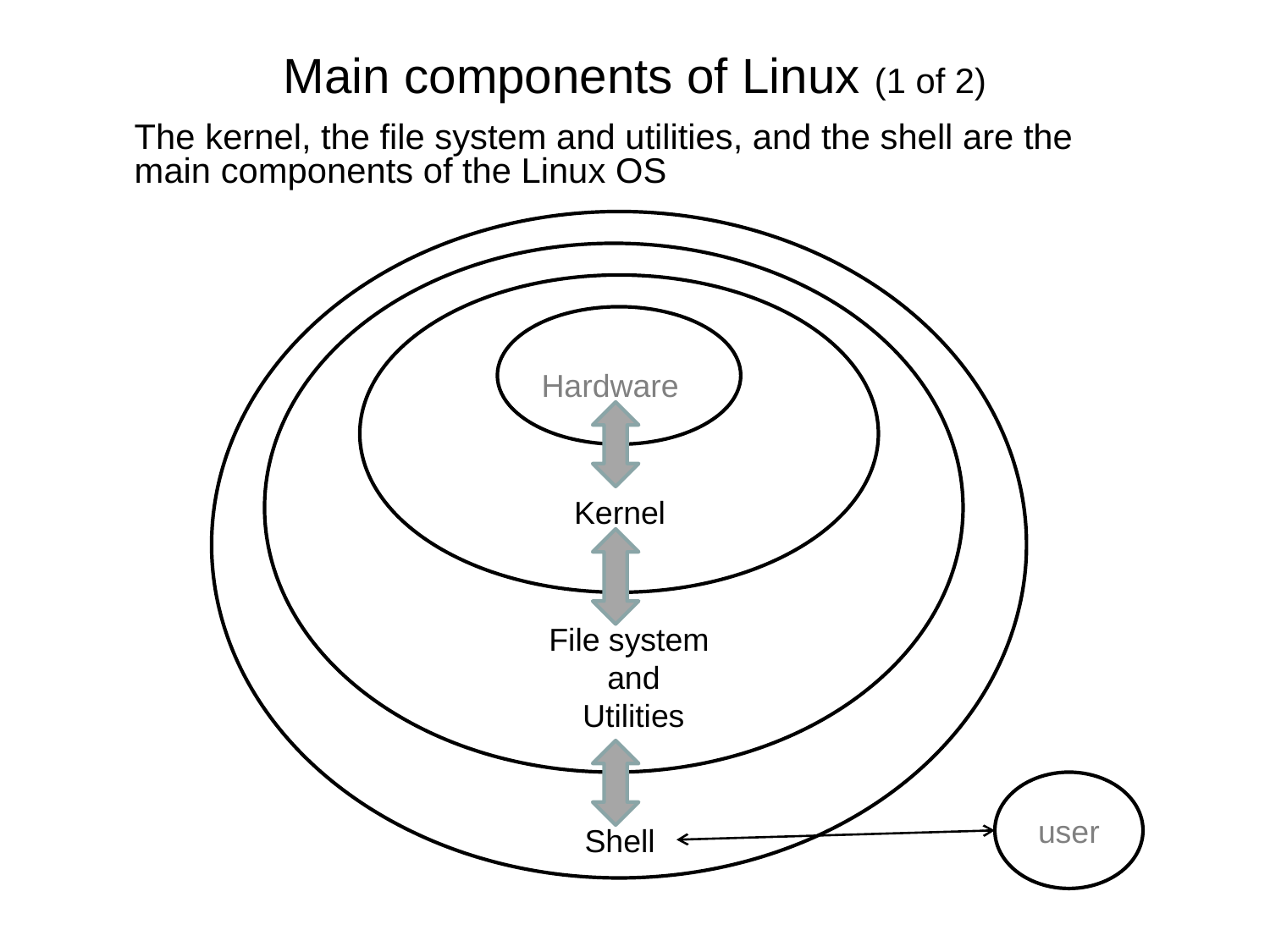

# Main components of Linux (1 of 2)
The kernel, the file system and utilities, and the shell are the main components of the Linux OS

Hardware

Kernel

File system
and
Utilities

Shell
user